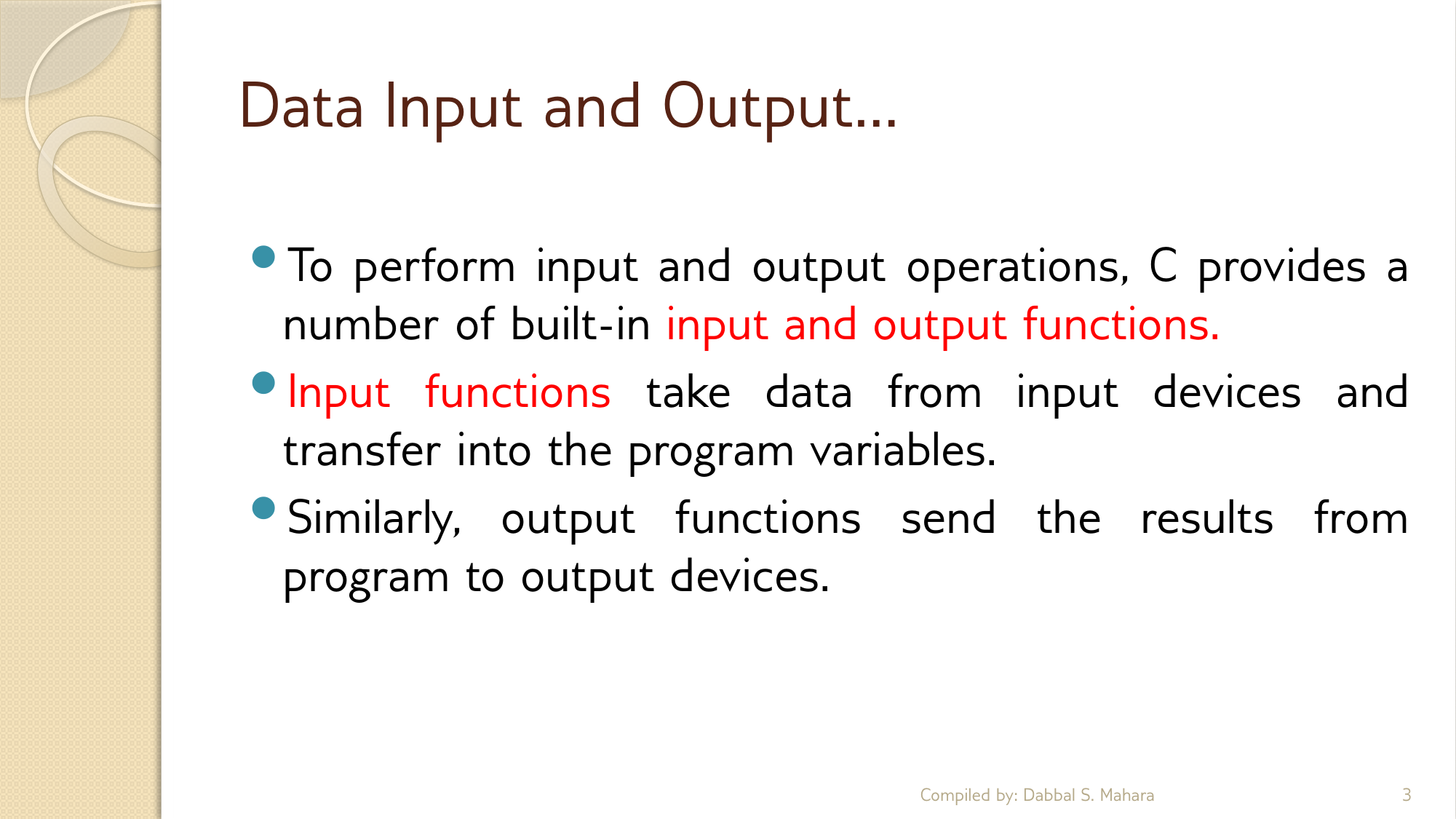

# Data Input and Output…
To perform input and output operations, C provides a number of built-in input and output functions.
Input functions take data from input devices and transfer into the program variables.
Similarly, output functions send the results from program to output devices.

Compiled by: Dabbal S. Mahara
3